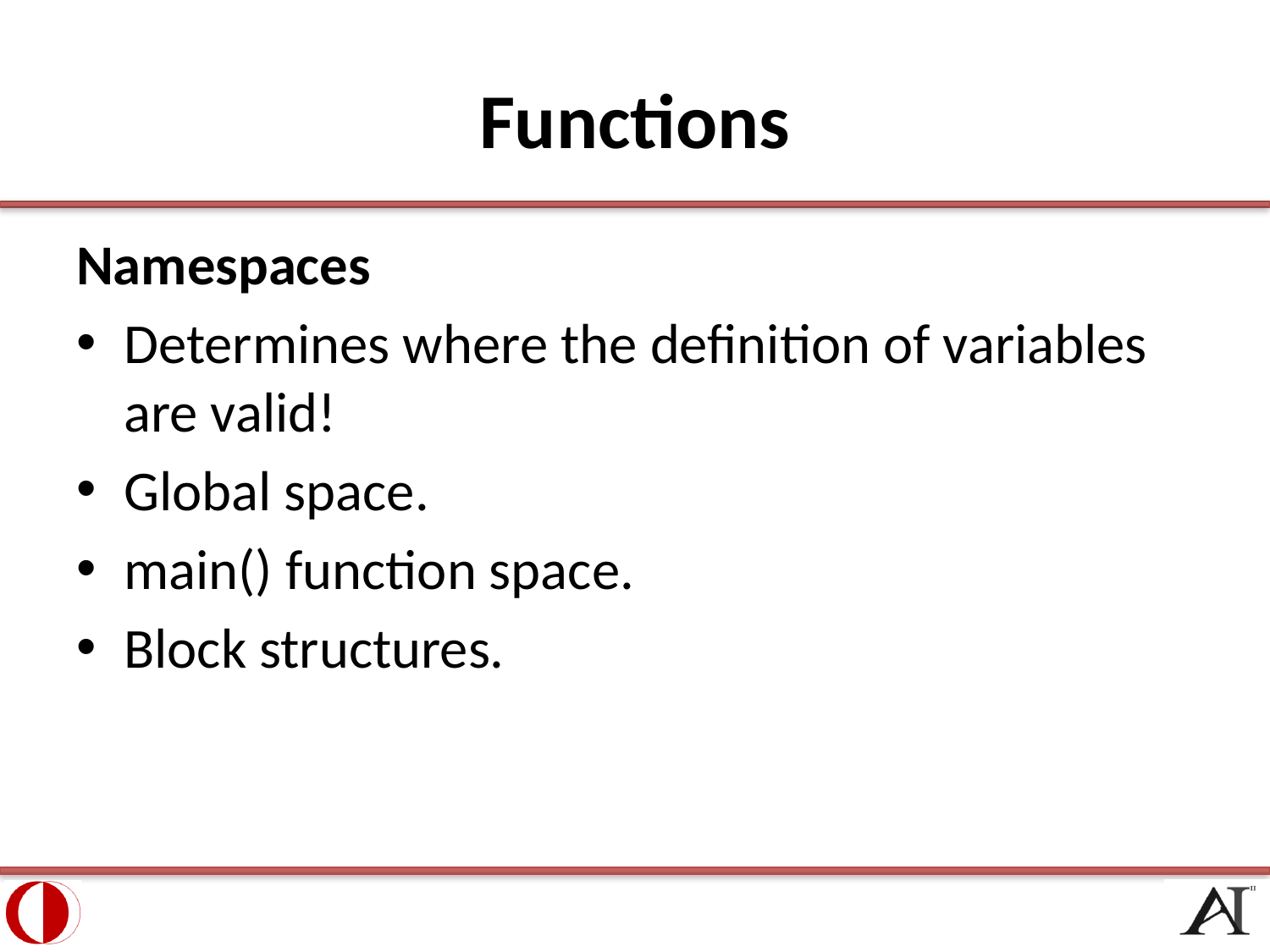

# Functions
Namespaces
Determines where the definition of variables are valid!
Global space.
main() function space.
Block structures.

20